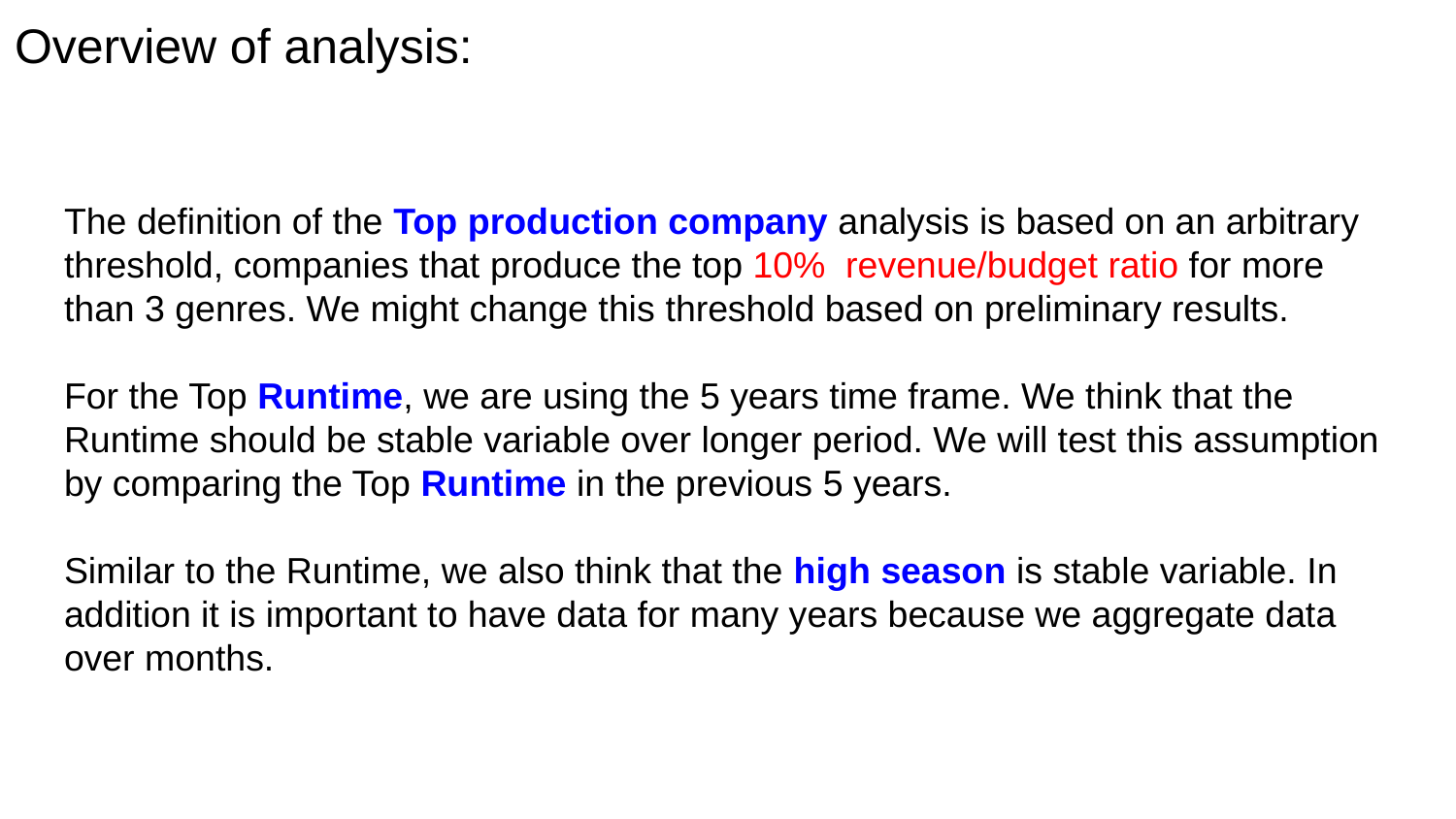

# Overview of analysis:
The definition of the Top production company analysis is based on an arbitrary threshold, companies that produce the top 10%  revenue/budget ratio for more than 3 genres. We might change this threshold based on preliminary results.

For the Top Runtime, we are using the 5 years time frame. We think that the Runtime should be stable variable over longer period. We will test this assumption by comparing the Top Runtime in the previous 5 years.

Similar to the Runtime, we also think that the high season is stable variable. In addition it is important to have data for many years because we aggregate data over months.